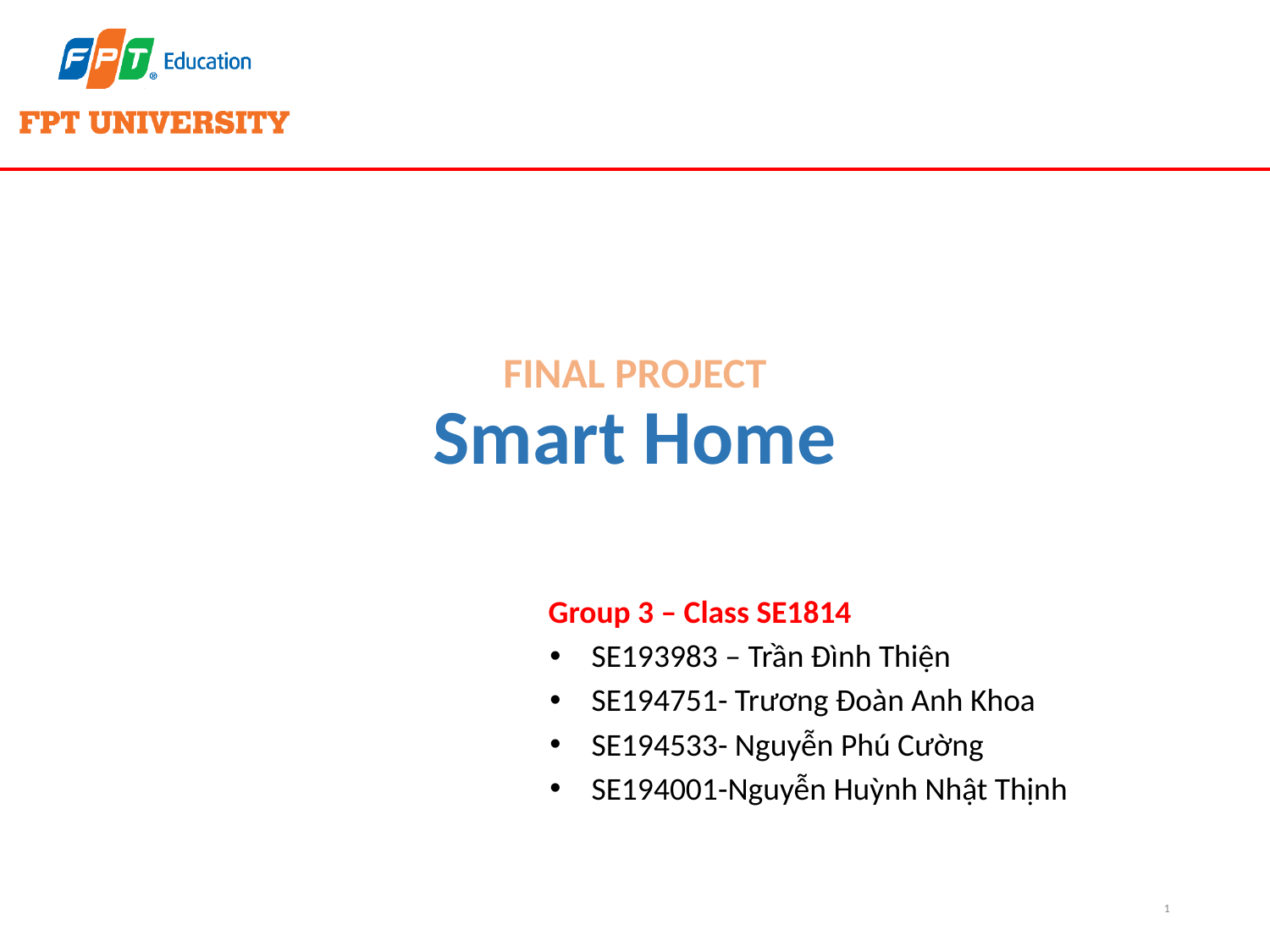

# FINAL PROJECT Smart Home
Group 3 – Class SE1814
SE193983 – Trần Đình Thiện
SE194751- Trương Đoàn Anh Khoa
SE194533- Nguyễn Phú Cường
SE194001-Nguyễn Huỳnh Nhật Thịnh

1